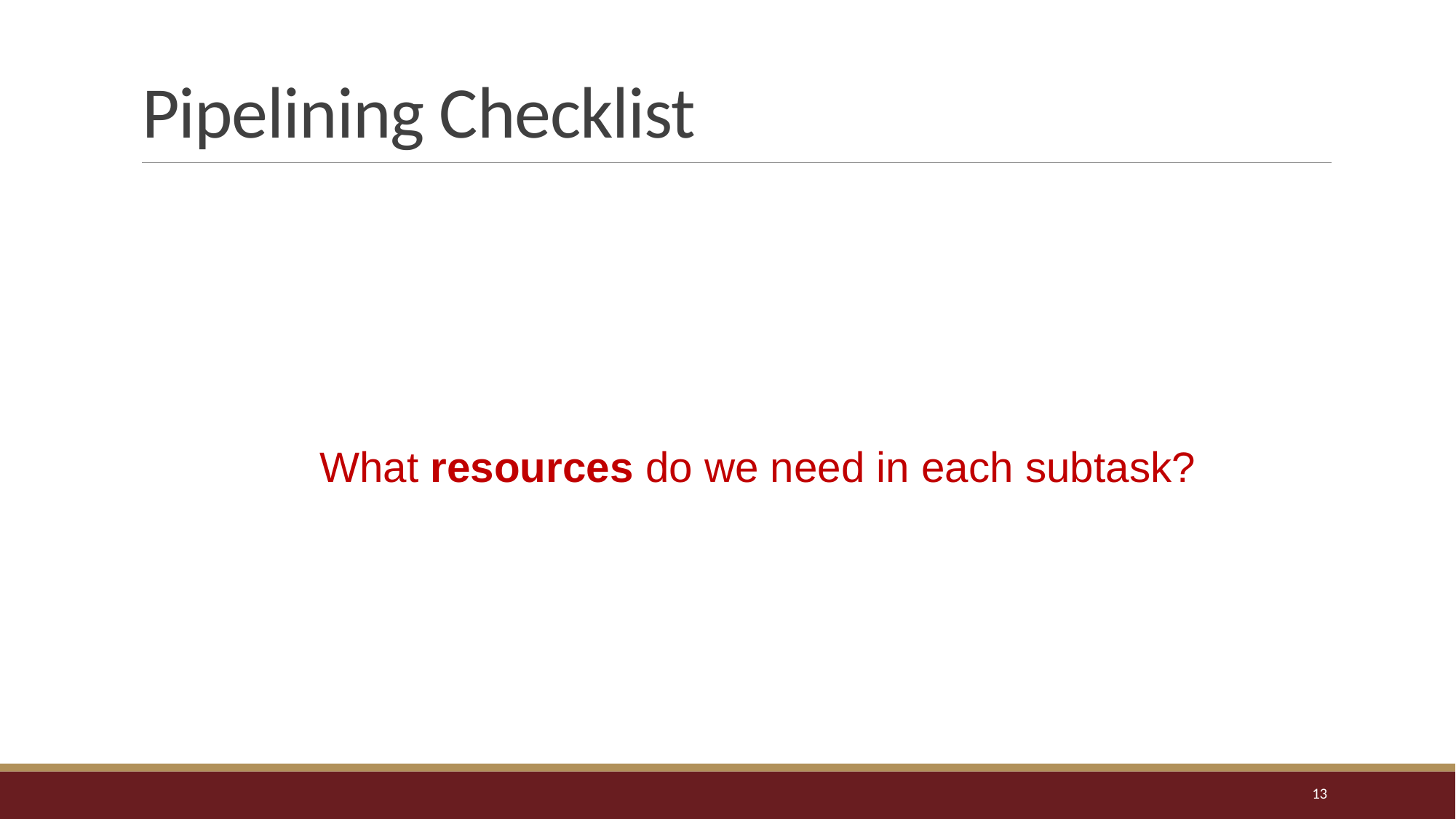

# Pipelining Checklist

What resources do we need in each subtask?

13